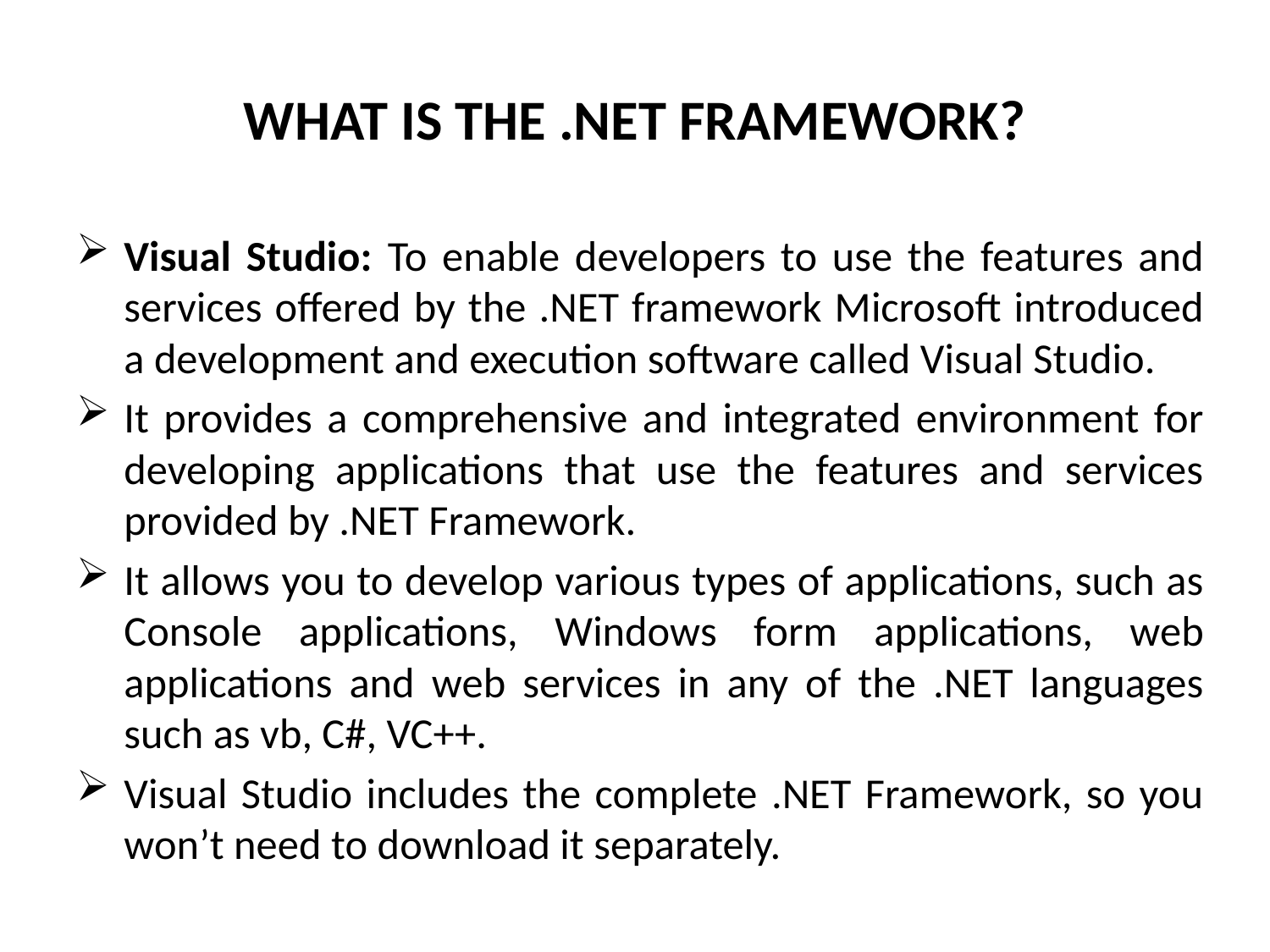

# WHAT IS THE .NET FRAMEWORK?
Visual Studio: To enable developers to use the features and services offered by the .NET framework Microsoft introduced a development and execution software called Visual Studio.
It provides a comprehensive and integrated environment for developing applications that use the features and services provided by .NET Framework.
It allows you to develop various types of applications, such as Console applications, Windows form applications, web applications and web services in any of the .NET languages such as vb, C#, VC++.
Visual Studio includes the complete .NET Framework, so you won’t need to download it separately.